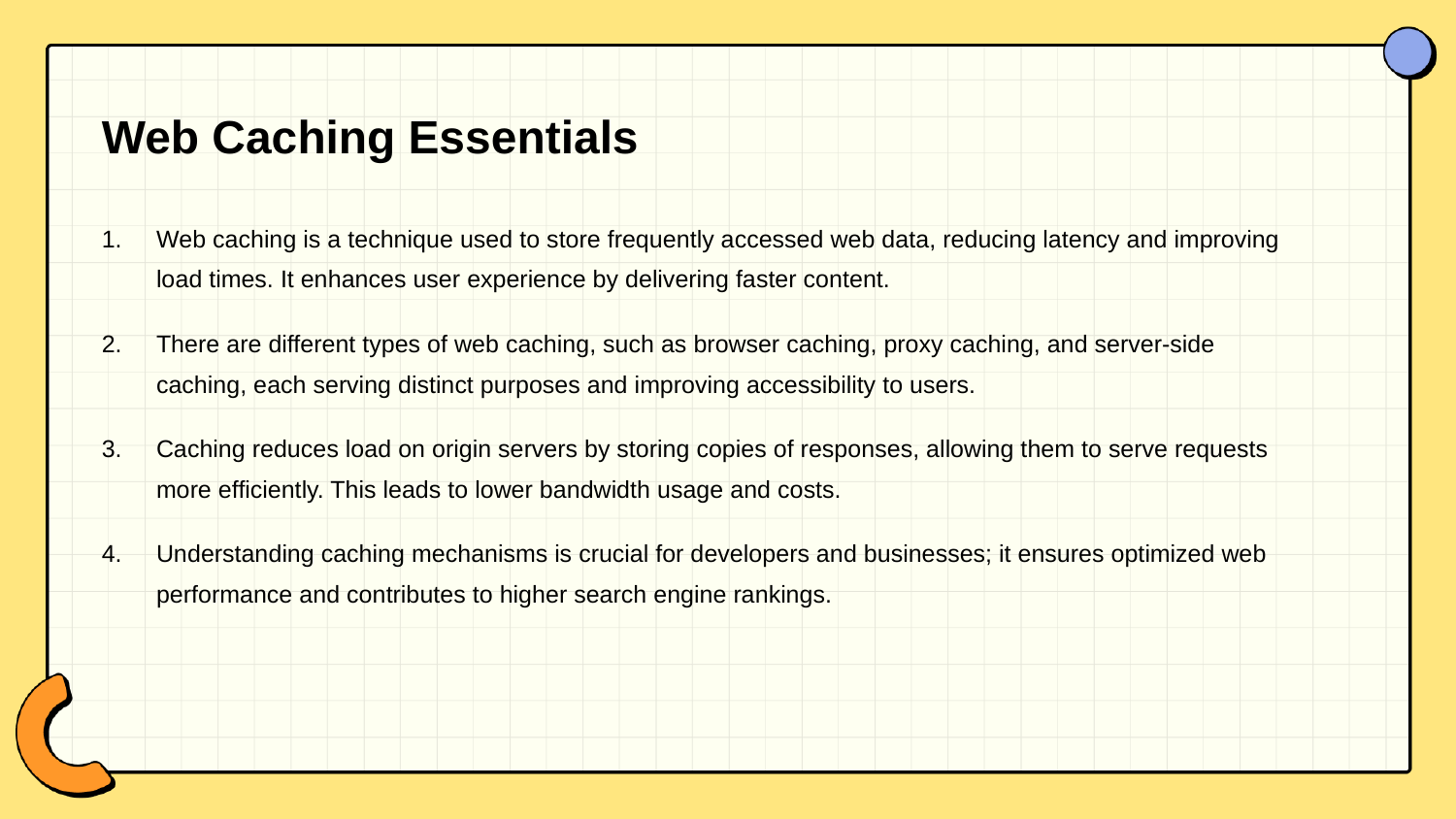

Web Caching Essentials
Web caching is a technique used to store frequently accessed web data, reducing latency and improving load times. It enhances user experience by delivering faster content.
There are different types of web caching, such as browser caching, proxy caching, and server-side caching, each serving distinct purposes and improving accessibility to users.
Caching reduces load on origin servers by storing copies of responses, allowing them to serve requests more efficiently. This leads to lower bandwidth usage and costs.
Understanding caching mechanisms is crucial for developers and businesses; it ensures optimized web performance and contributes to higher search engine rankings.